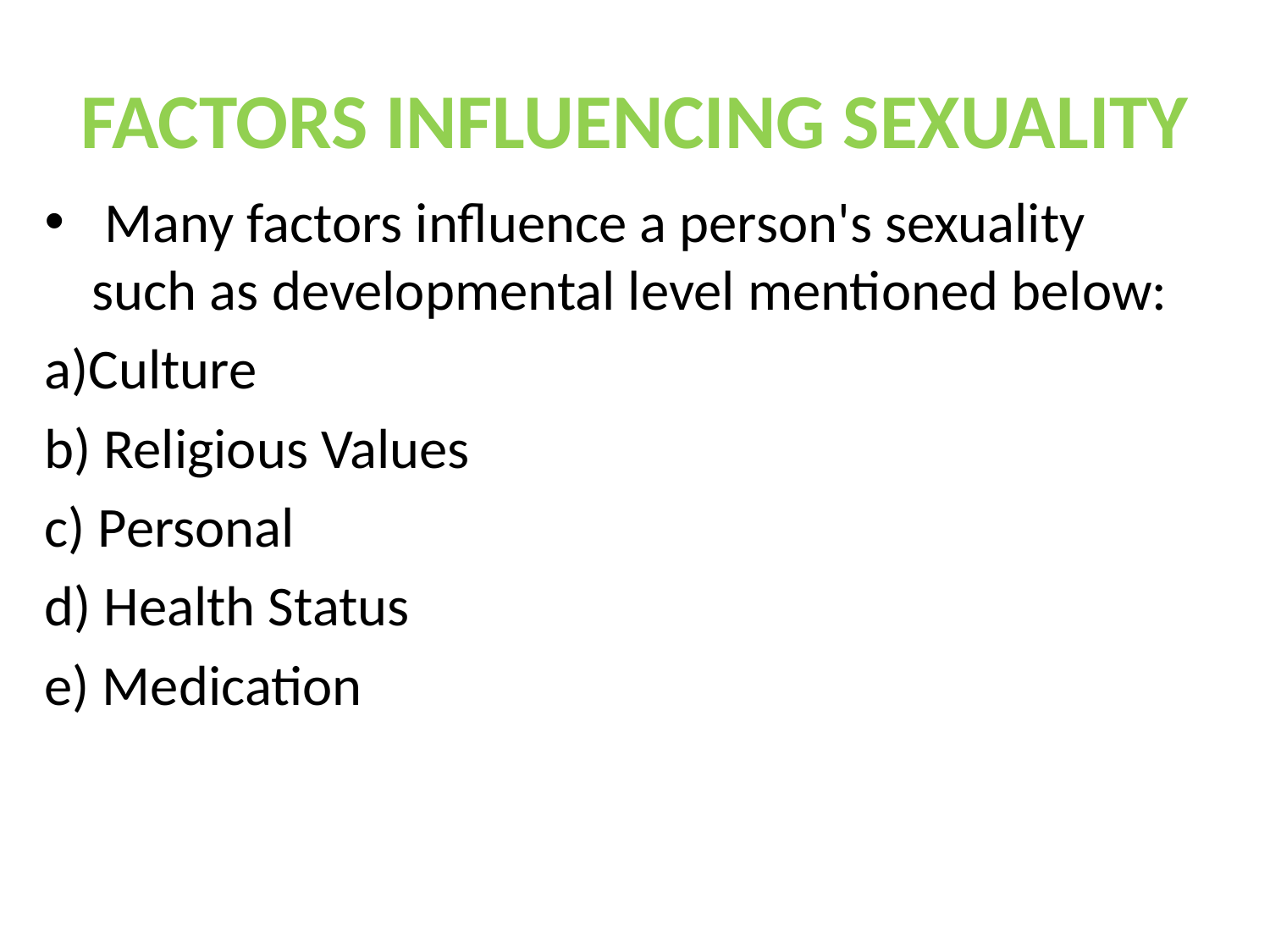

# FACTORS INFLUENCING SEXUALITY
 Many factors influence a person's sexuality such as developmental level mentioned below:
a)Culture
b) Religious Values
c) Personal
d) Health Status
e) Medication